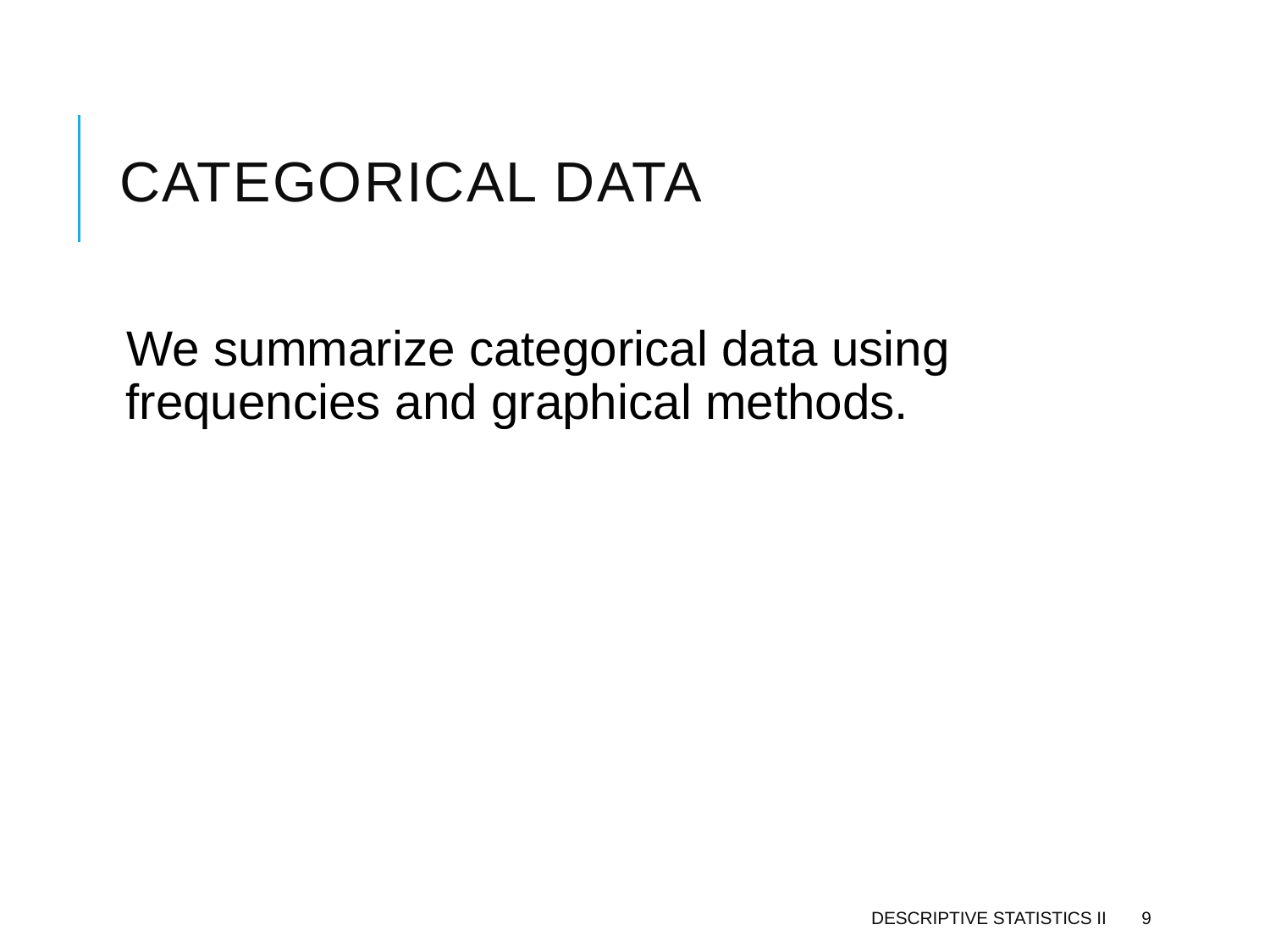

# Categorical Data
We summarize categorical data using frequencies and graphical methods.
Descriptive Statistics II
9